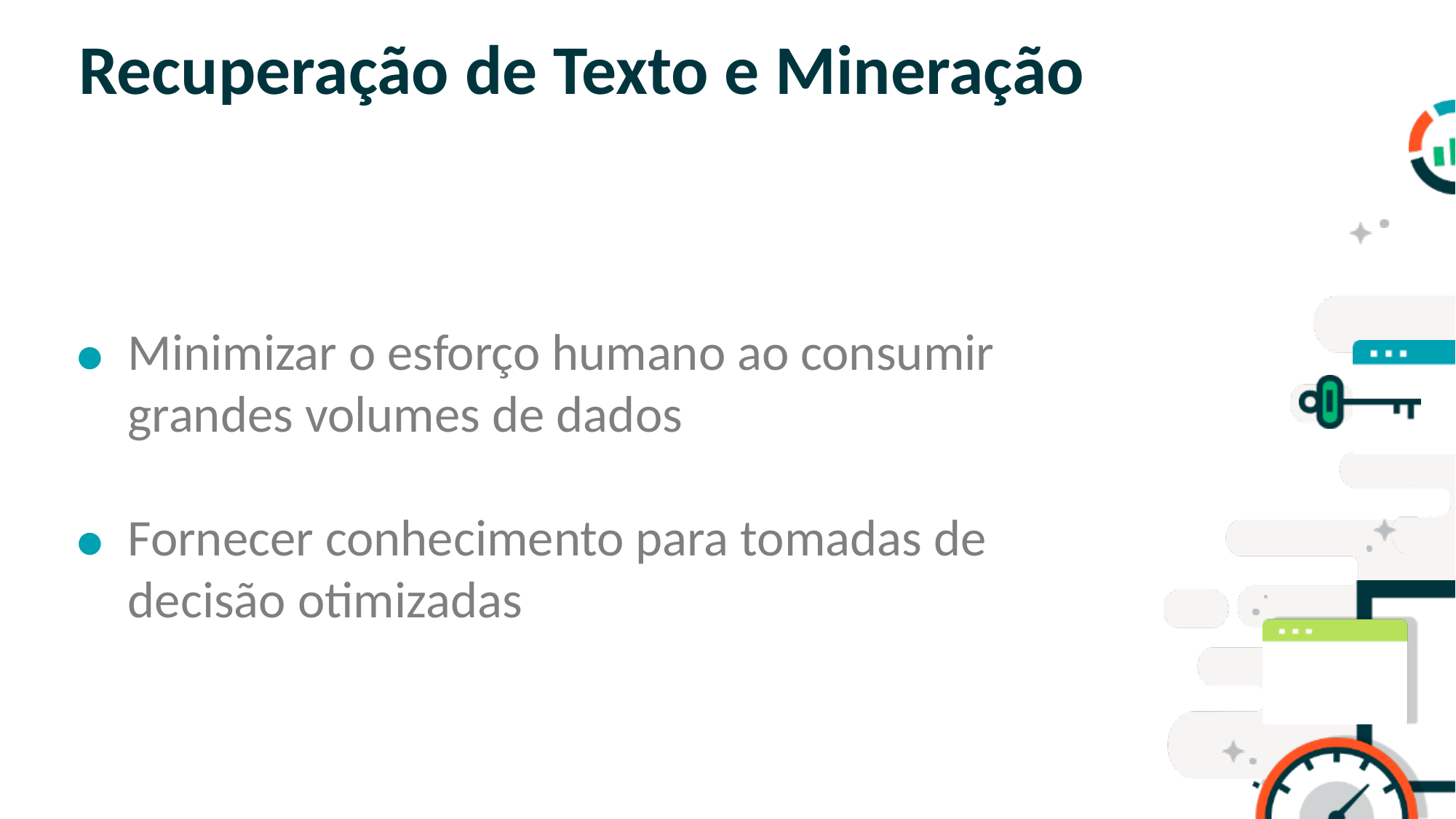

# Recuperação de Texto e Mineração
Minimizar o esforço humano ao consumir grandes volumes de dados

Fornecer conhecimento para tomadas de decisão otimizadas
SLIDE PARA TÓPICOS